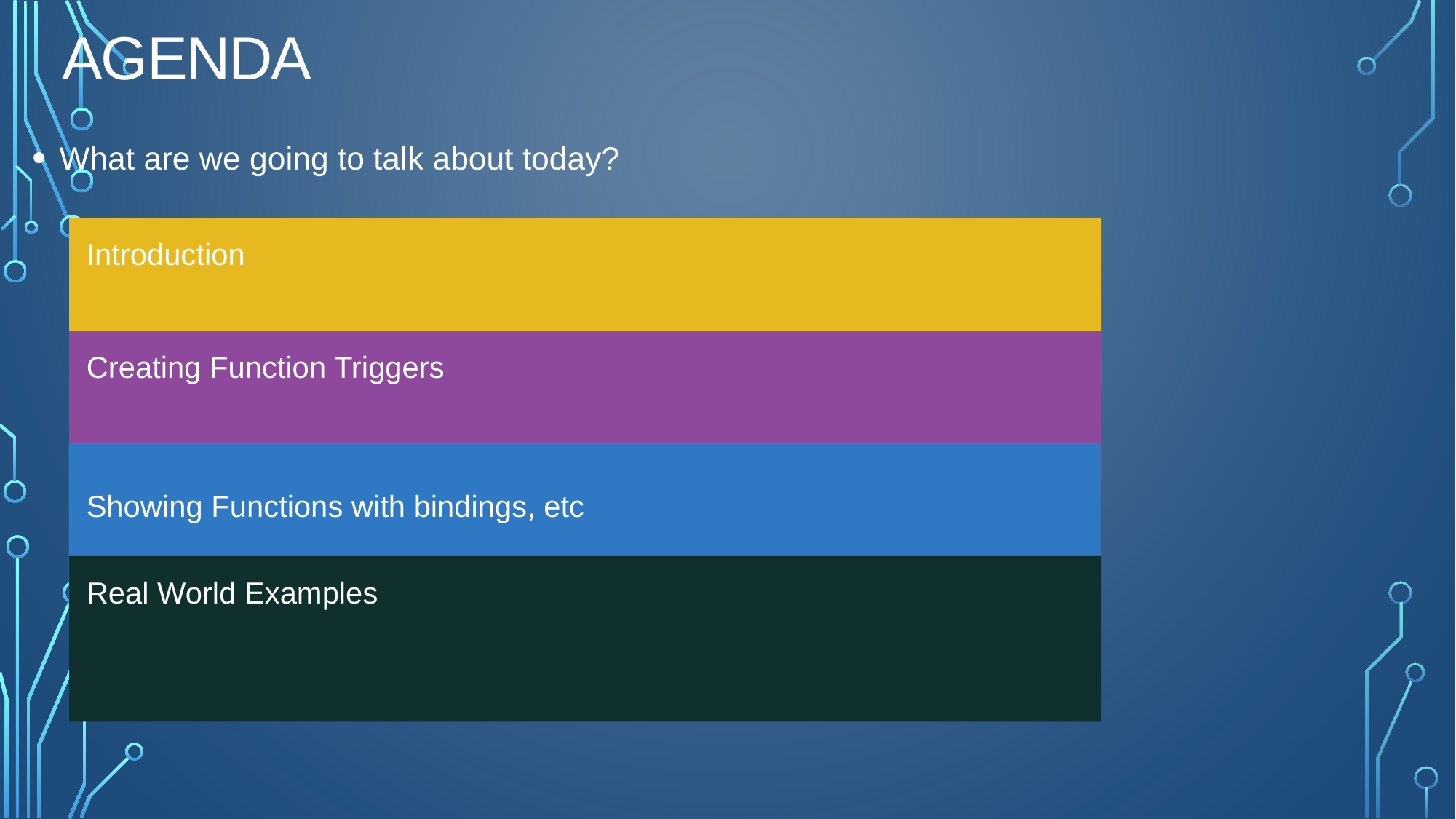

# Agenda
What are we going to talk about today?

Introduction

Creating Function Triggers

Showing Functions with bindings, etc

Real World Examples